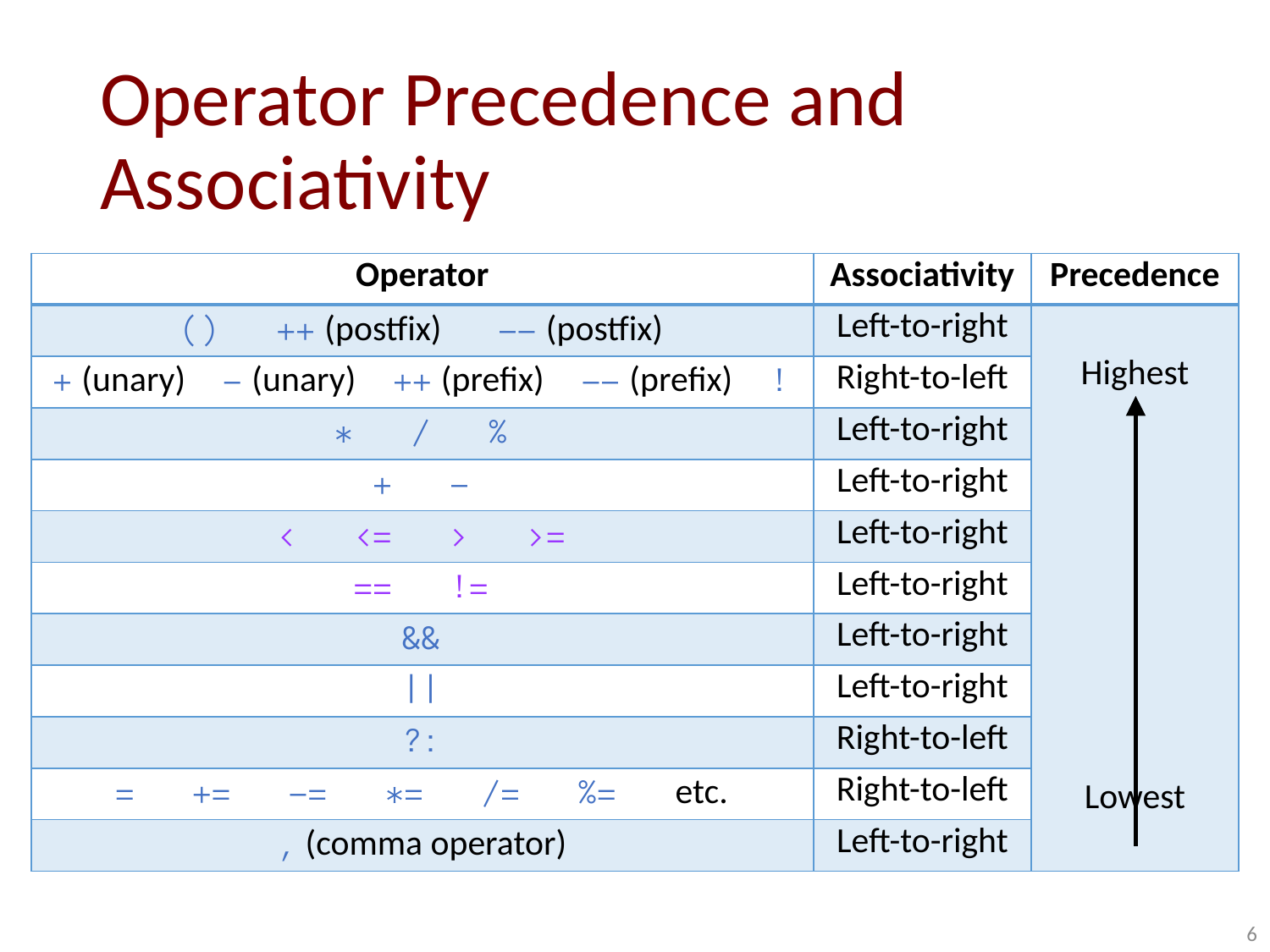

# Operator Precedence and Associativity
| Operator | Associativity | Precedence |
| --- | --- | --- |
| () ++ (postfix) -- (postfix) | Left-to-right | Highest Lowest |
| + (unary) - (unary) ++ (prefix) -- (prefix) ! | Right-to-left |  |
| \* / % | Left-to-right |  |
| + - | Left-to-right |  |
| < <= > >= | Left-to-right |  |
| == != | Left-to-right |  |
| && | Left-to-right |  |
| || | Left-to-right |  |
| ?: | Right-to-left |  |
| = += -= \*= /= %= etc. | Right-to-left |  |
| , (comma operator) | Left-to-right |  |
6